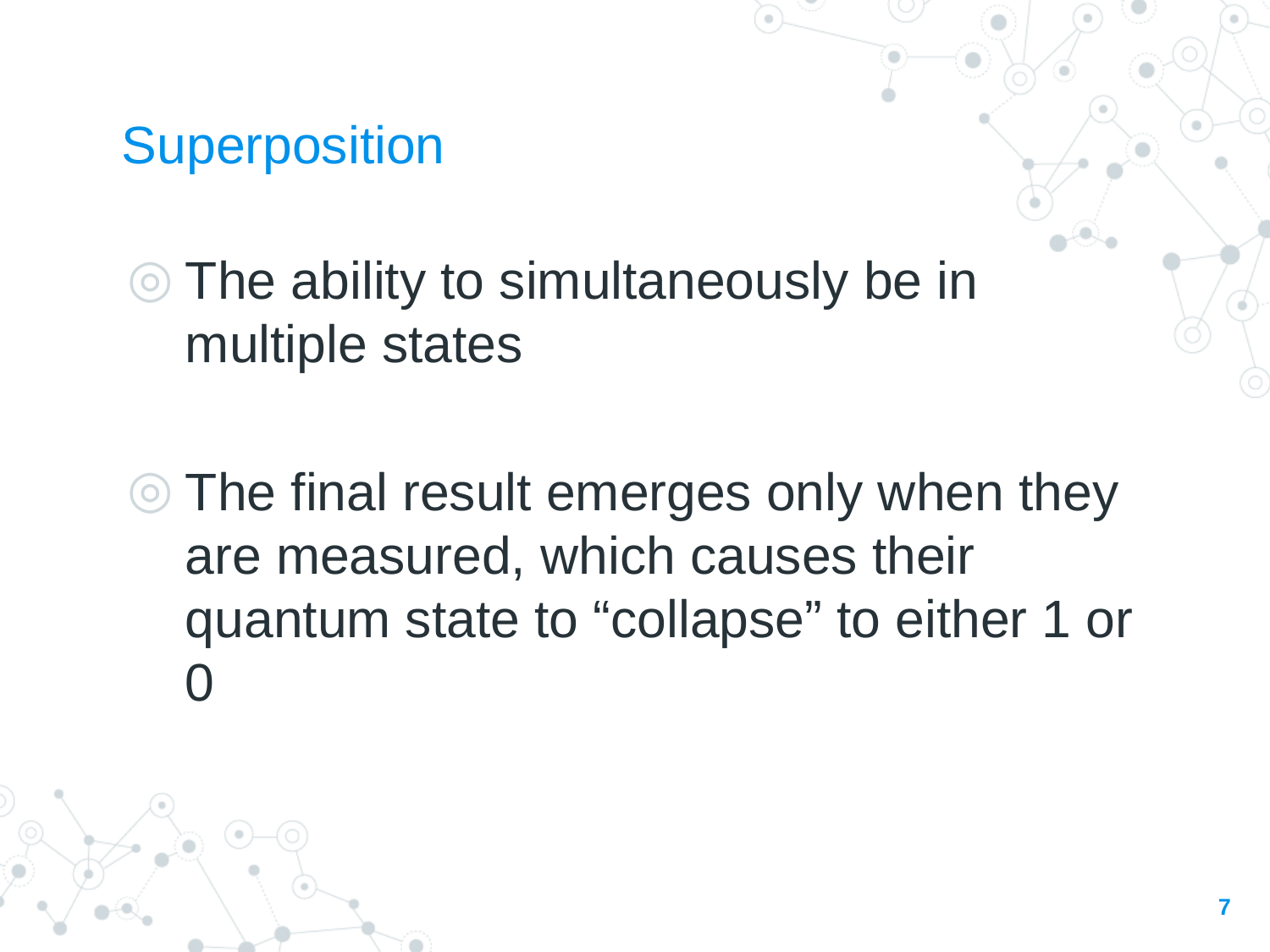

# Superposition
The ability to simultaneously be in multiple states

The final result emerges only when they are measured, which causes their quantum state to “collapse” to either 1 or 0
7